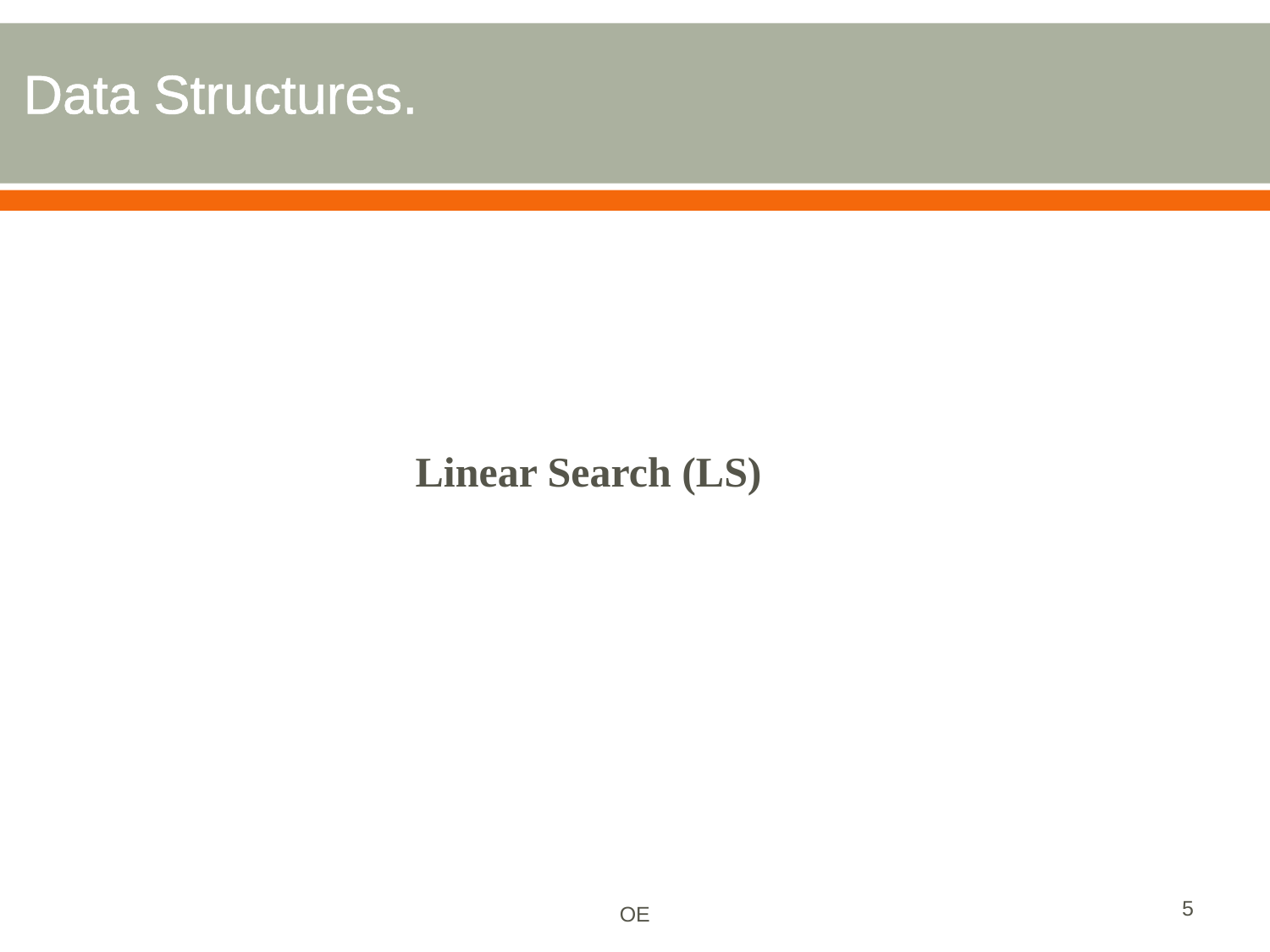

# Data Structures.
Linear Search (LS)
5
OE